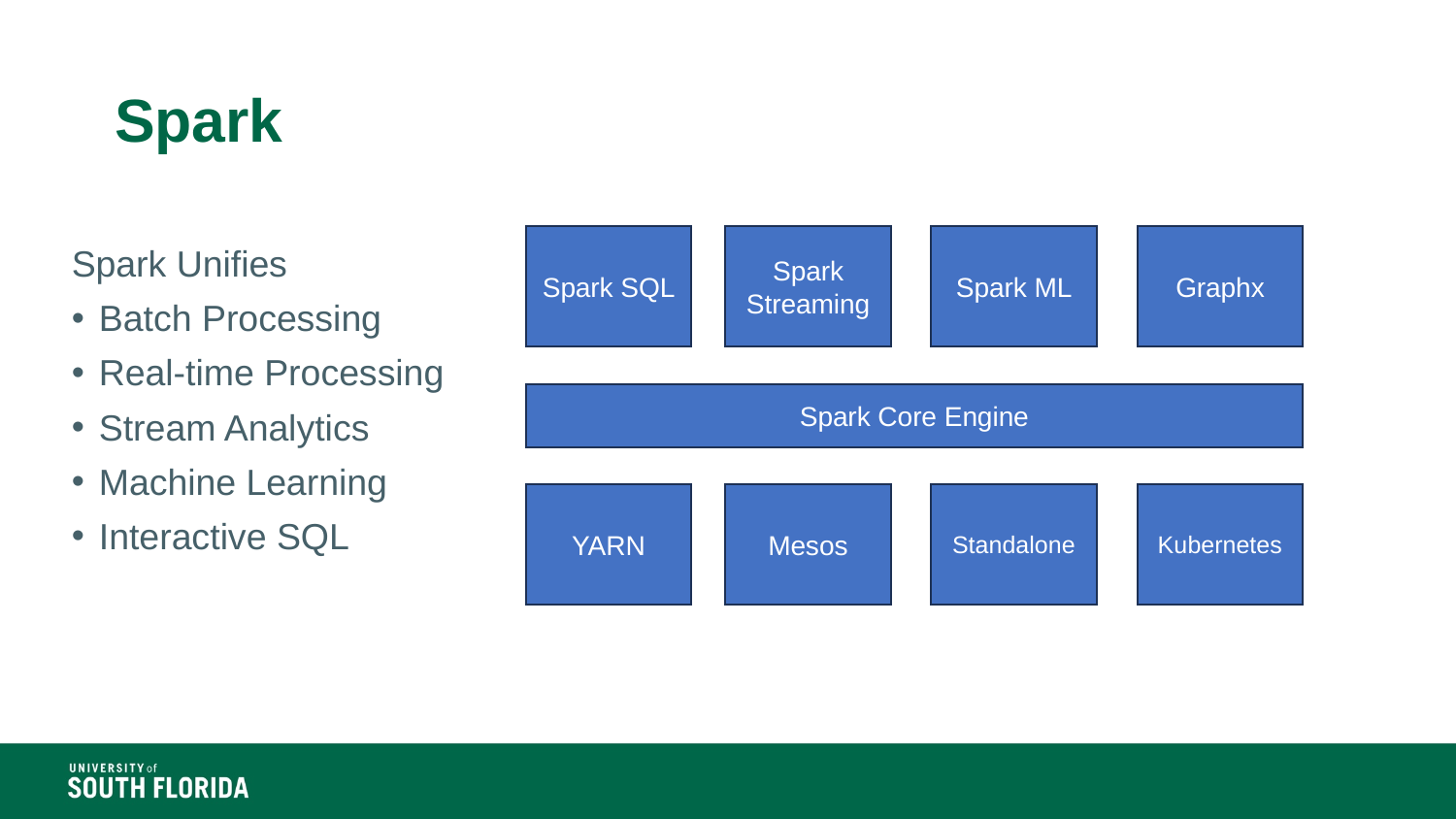

# Spark
Spark SQL
Spark Streaming
Spark ML
Graphx
Spark Unifies
Batch Processing
Real-time Processing
Stream Analytics
Machine Learning
Interactive SQL
Spark Core Engine
YARN
Mesos
Standalone
Kubernetes